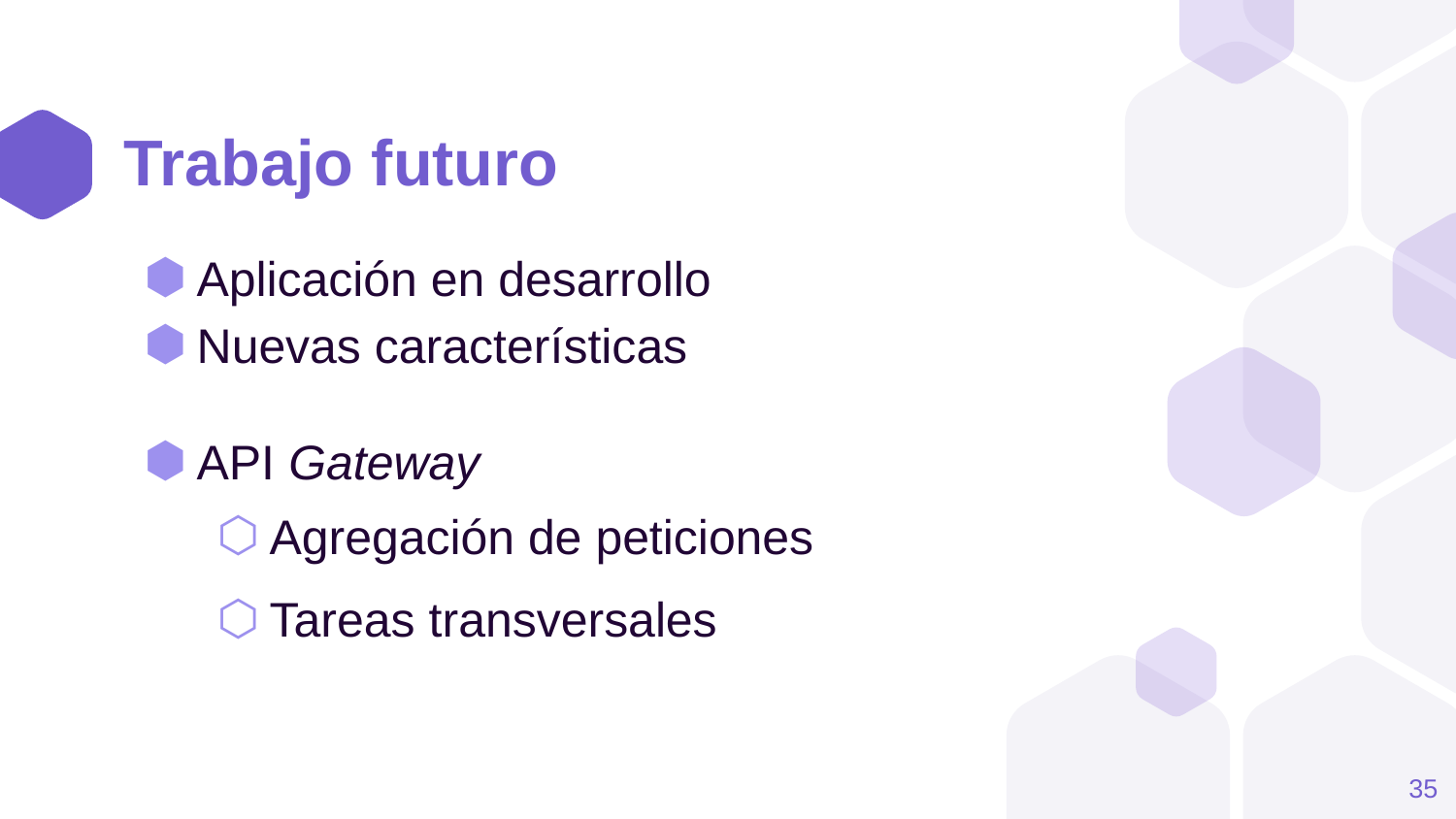

# Trabajo futuro
Aplicación en desarrollo
Nuevas características
API Gateway
Agregación de peticiones
Tareas transversales
35